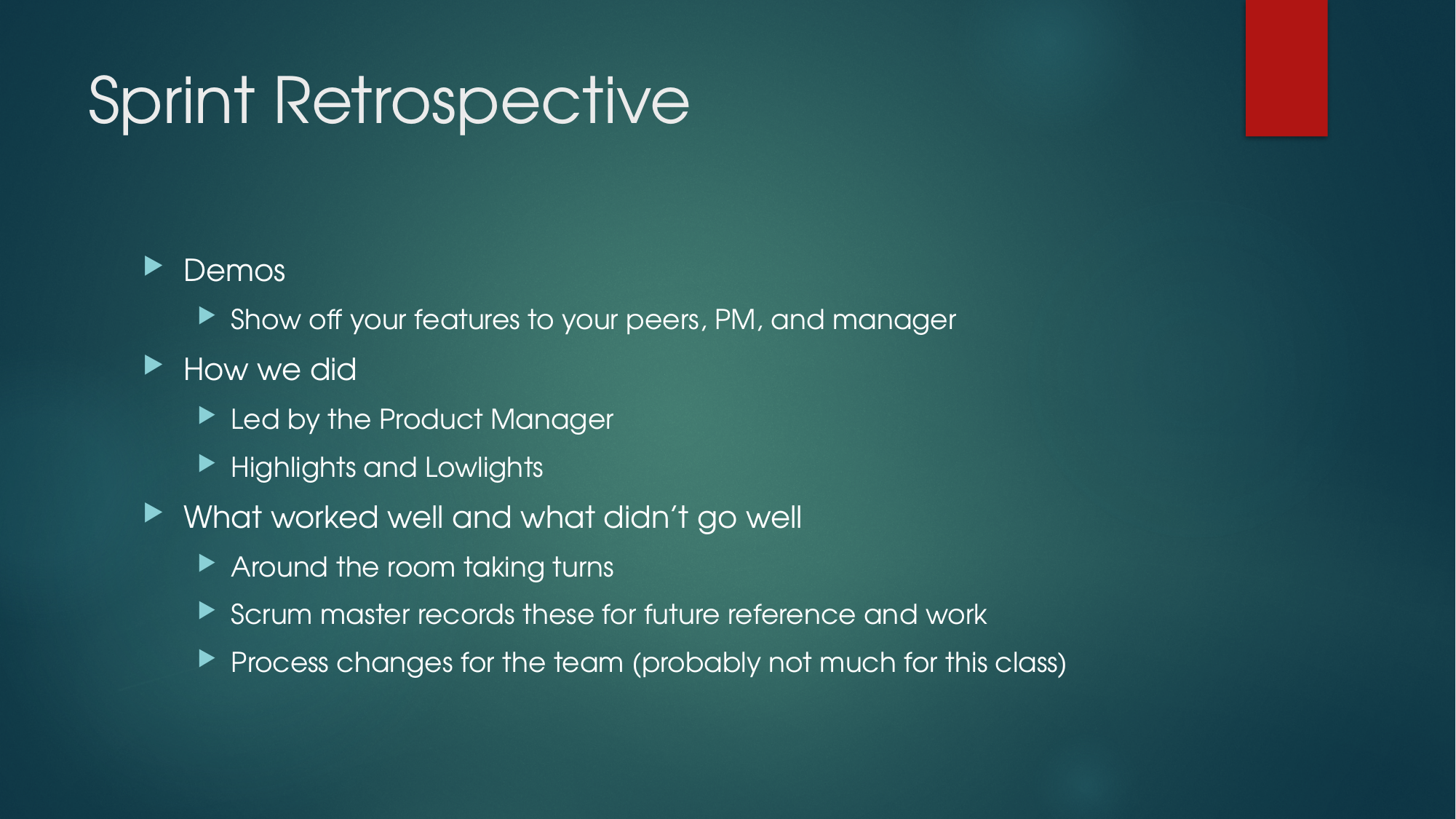

# Sprint Retrospective
Demos
Show off your features to your peers, PM, and manager
How we did
Led by the Product Manager
Highlights and Lowlights
What worked well and what didn’t go well
Around the room taking turns
Scrum master records these for future reference and work
Process changes for the team (probably not much for this class)